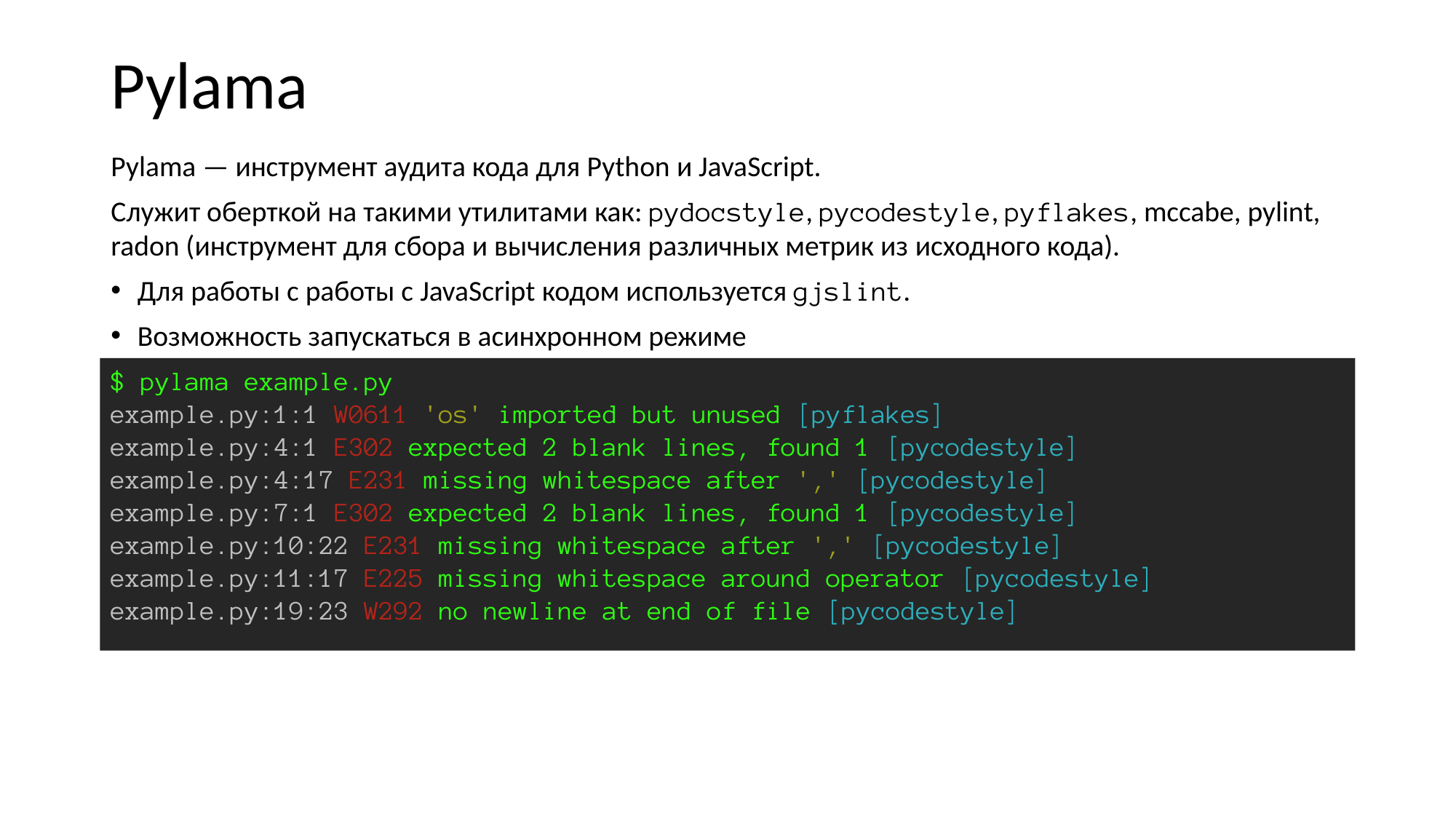

# Pylama
Pylama — инструмент аудита кода для Python и JavaScript.
Служит оберткой на такими утилитами как: pydocstyle, pycodestyle, pyflakes, mccabe, pylint, radon (инструмент для сбора и вычисления различных метрик из исходного кода).
Для работы с работы с JavaScript кодом используется gjslint.
Возможность запускаться в асинхронном режиме
$ pylama example.py
example.py:1:1 W0611 'os' imported but unused [pyflakes]
example.py:4:1 E302 expected 2 blank lines, found 1 [pycodestyle]
example.py:4:17 E231 missing whitespace after ',' [pycodestyle]
example.py:7:1 E302 expected 2 blank lines, found 1 [pycodestyle]
example.py:10:22 E231 missing whitespace after ',' [pycodestyle]
example.py:11:17 E225 missing whitespace around operator [pycodestyle]
example.py:19:23 W292 no newline at end of file [pycodestyle]